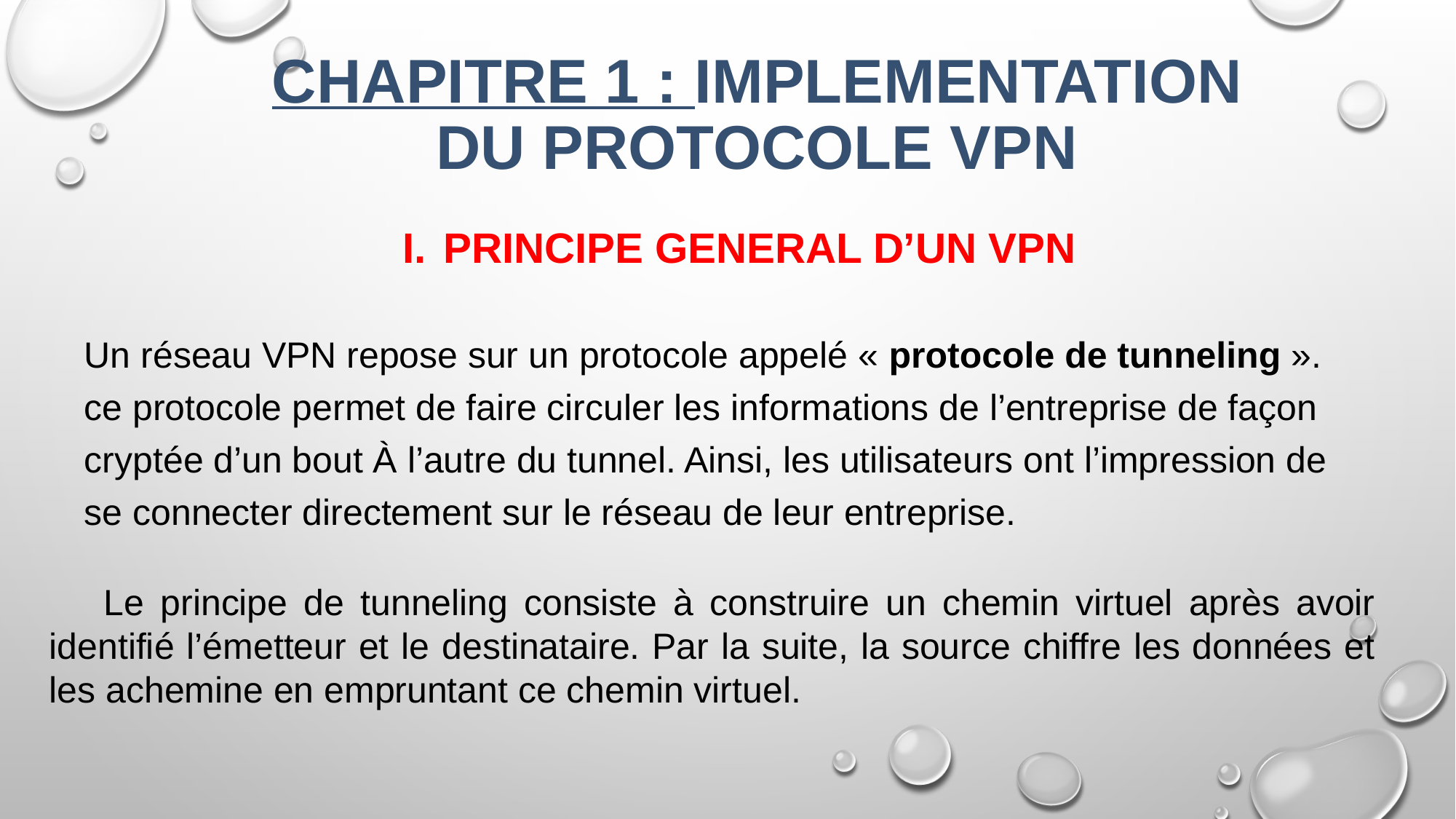

# CHAPITRE 1 : IMPLEMENTATION DU PROTOCOLE VPN
PRINCIPE GENERAL D’UN VPN
Un réseau VPN repose sur un protocole appelé « protocole de tunneling ». ce protocole permet de faire circuler les informations de l’entreprise de façon cryptée d’un bout À l’autre du tunnel. Ainsi, les utilisateurs ont l’impression de se connecter directement sur le réseau de leur entreprise.
Le principe de tunneling consiste à construire un chemin virtuel après avoir identifié l’émetteur et le destinataire. Par la suite, la source chiffre les données et les achemine en empruntant ce chemin virtuel.